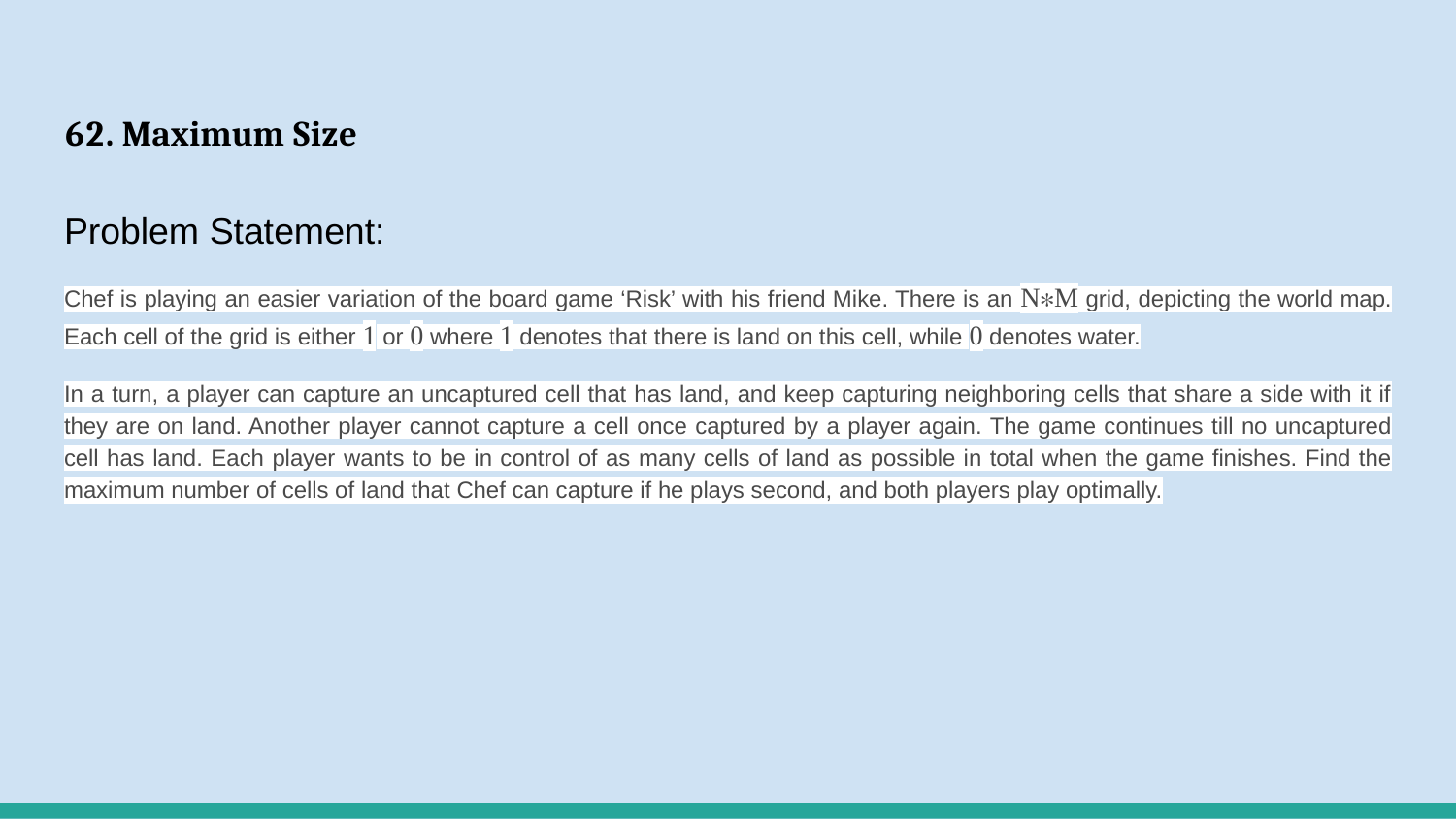

# 62. Maximum Size

Problem Statement:
Chef is playing an easier variation of the board game ‘Risk’ with his friend Mike. There is an N∗M grid, depicting the world map. Each cell of the grid is either 1 or 0 where 1 denotes that there is land on this cell, while 0 denotes water.
In a turn, a player can capture an uncaptured cell that has land, and keep capturing neighboring cells that share a side with it if they are on land. Another player cannot capture a cell once captured by a player again. The game continues till no uncaptured cell has land. Each player wants to be in control of as many cells of land as possible in total when the game finishes. Find the maximum number of cells of land that Chef can capture if he plays second, and both players play optimally.